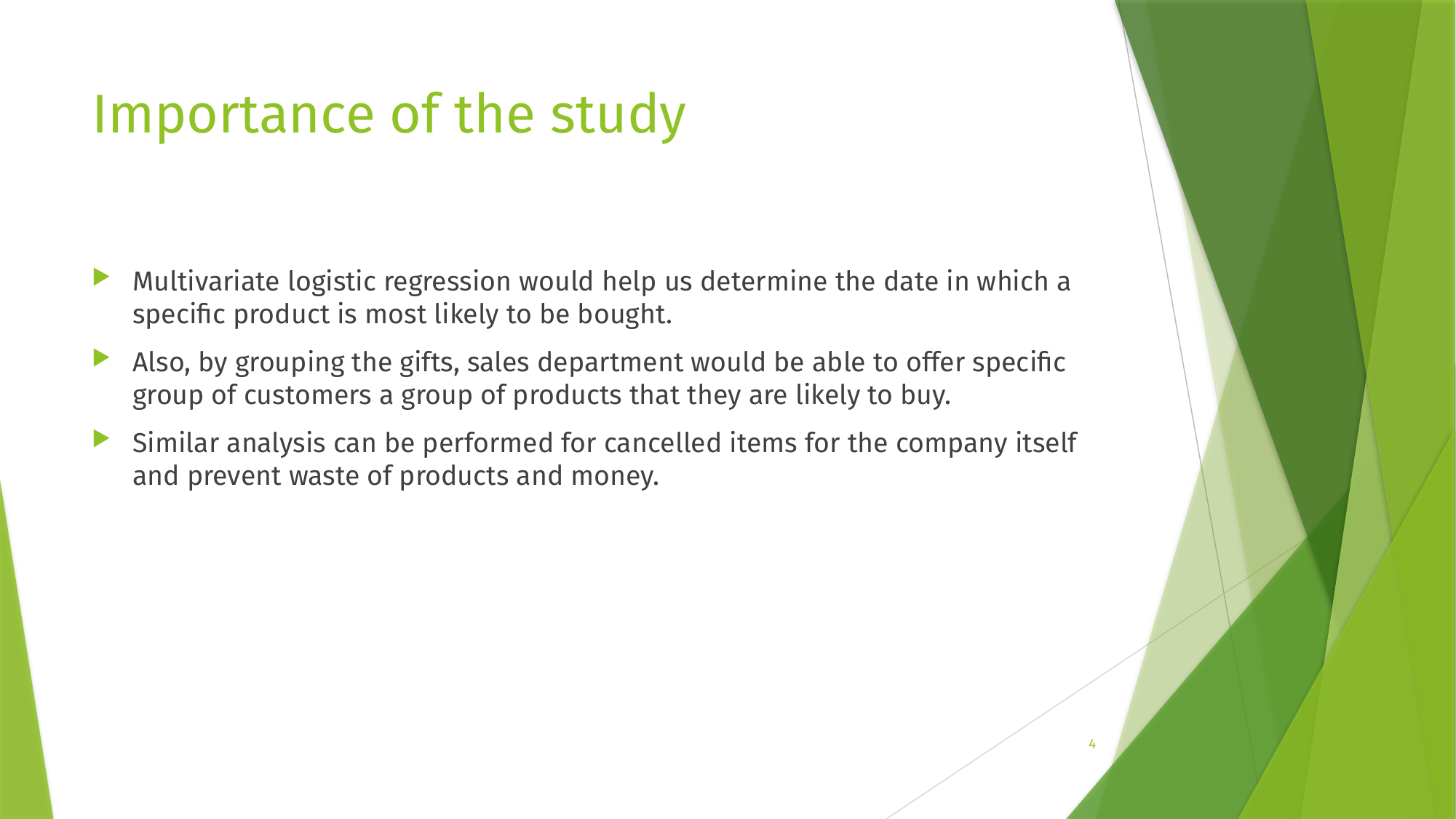

# Importance of the study
Multivariate logistic regression would help us determine the date in which a specific product is most likely to be bought.
Also, by grouping the gifts, sales department would be able to offer specific group of customers a group of products that they are likely to buy.
Similar analysis can be performed for cancelled items for the company itself and prevent waste of products and money.

4